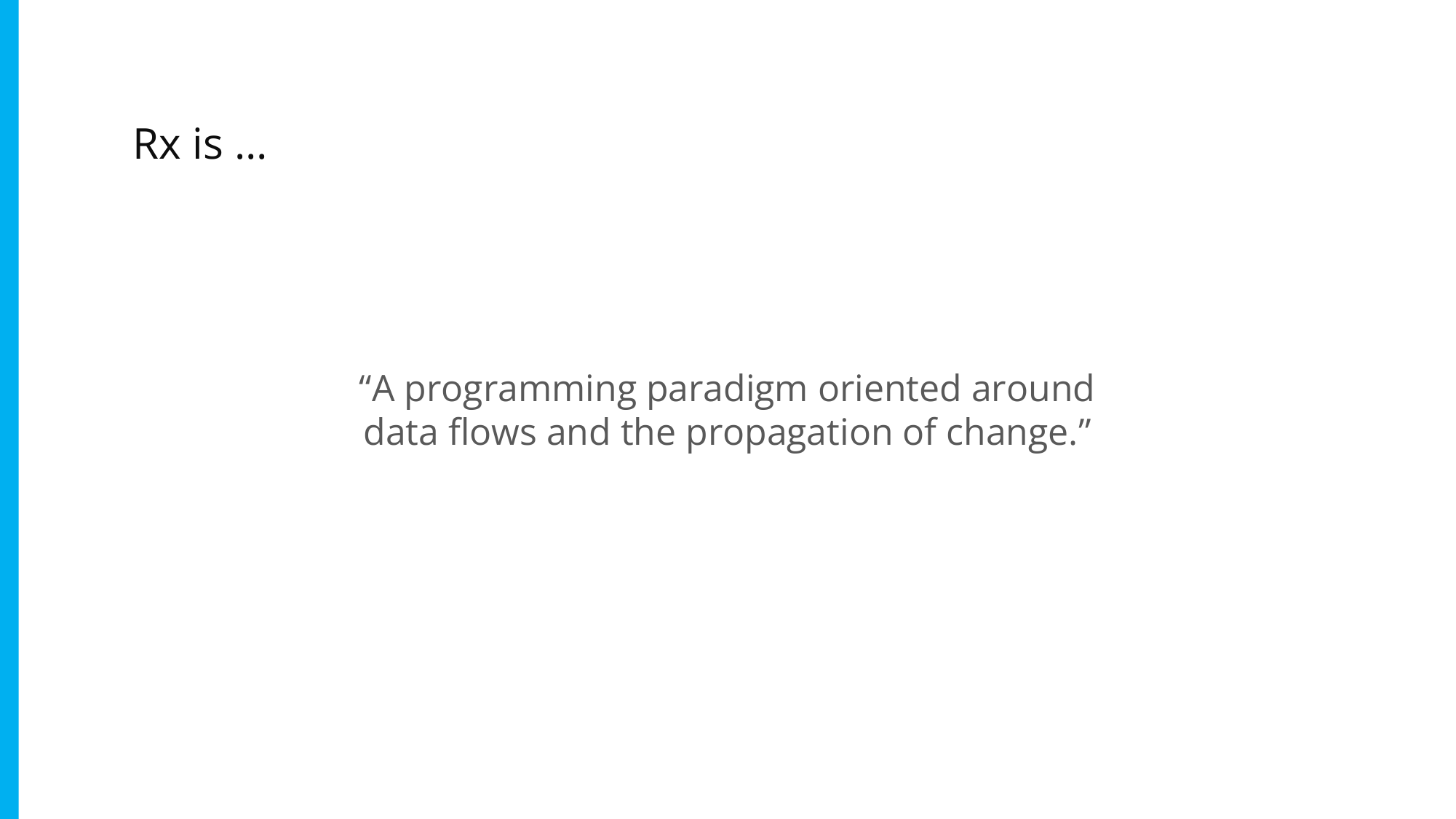

Rx is …
“A programming paradigm oriented around
data flows and the propagation of change.”